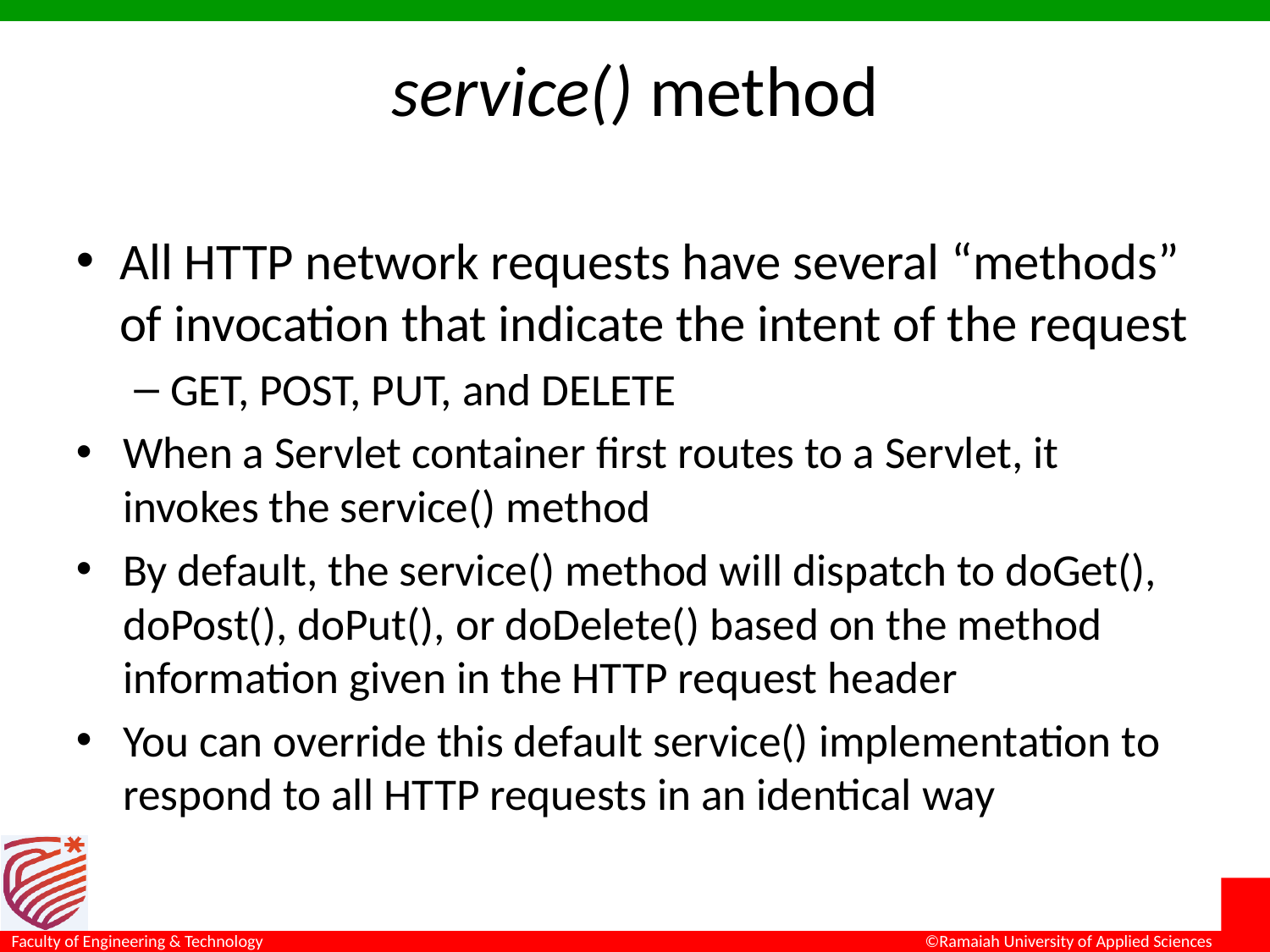

# service() method
All HTTP network requests have several “methods” of invocation that indicate the intent of the request
GET, POST, PUT, and DELETE
When a Servlet container first routes to a Servlet, it invokes the service() method
By default, the service() method will dispatch to doGet(), doPost(), doPut(), or doDelete() based on the method information given in the HTTP request header
You can override this default service() implementation to respond to all HTTP requests in an identical way